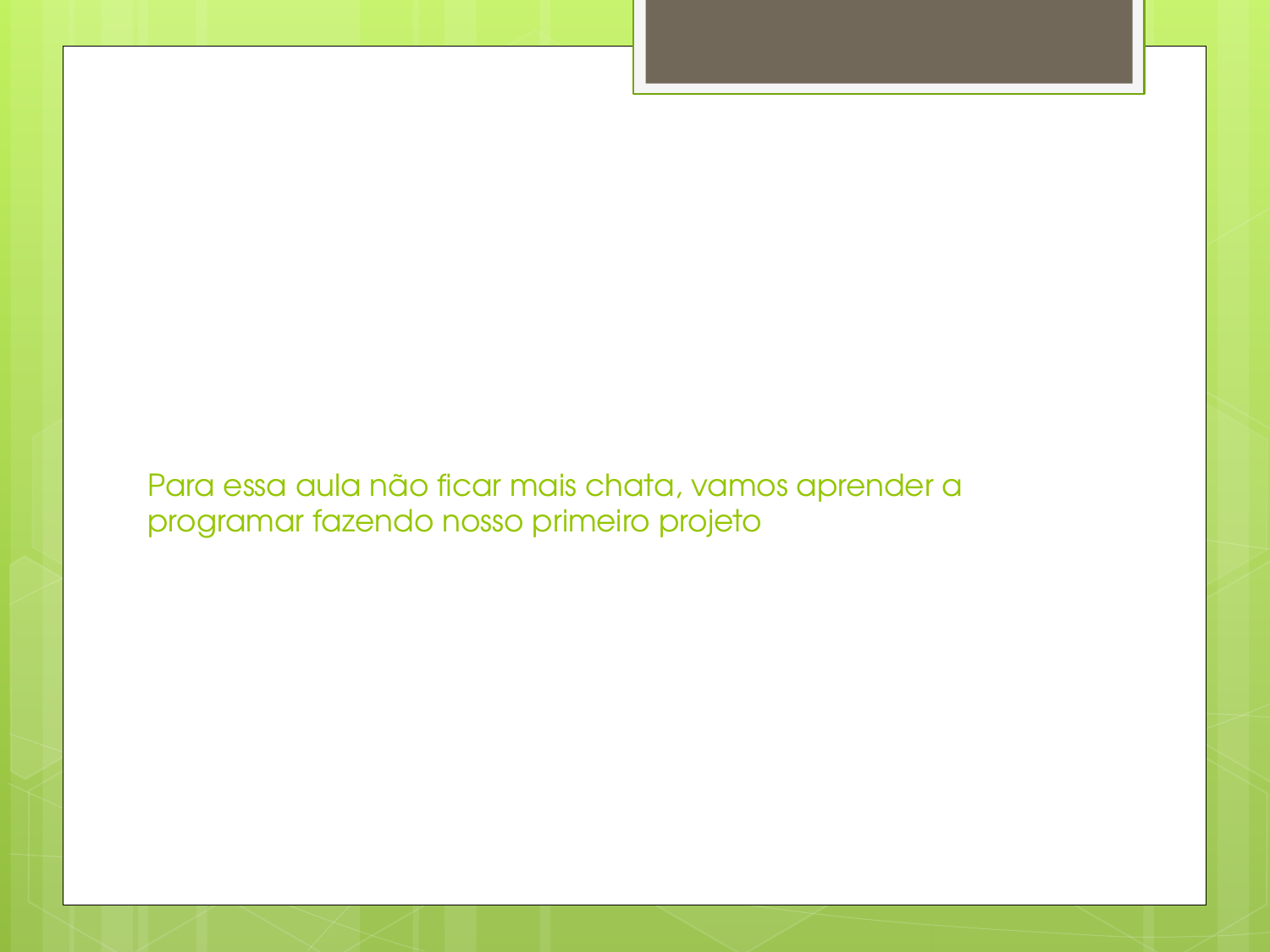

# Para essa aula não ficar mais chata, vamos aprender a programar fazendo nosso primeiro projeto